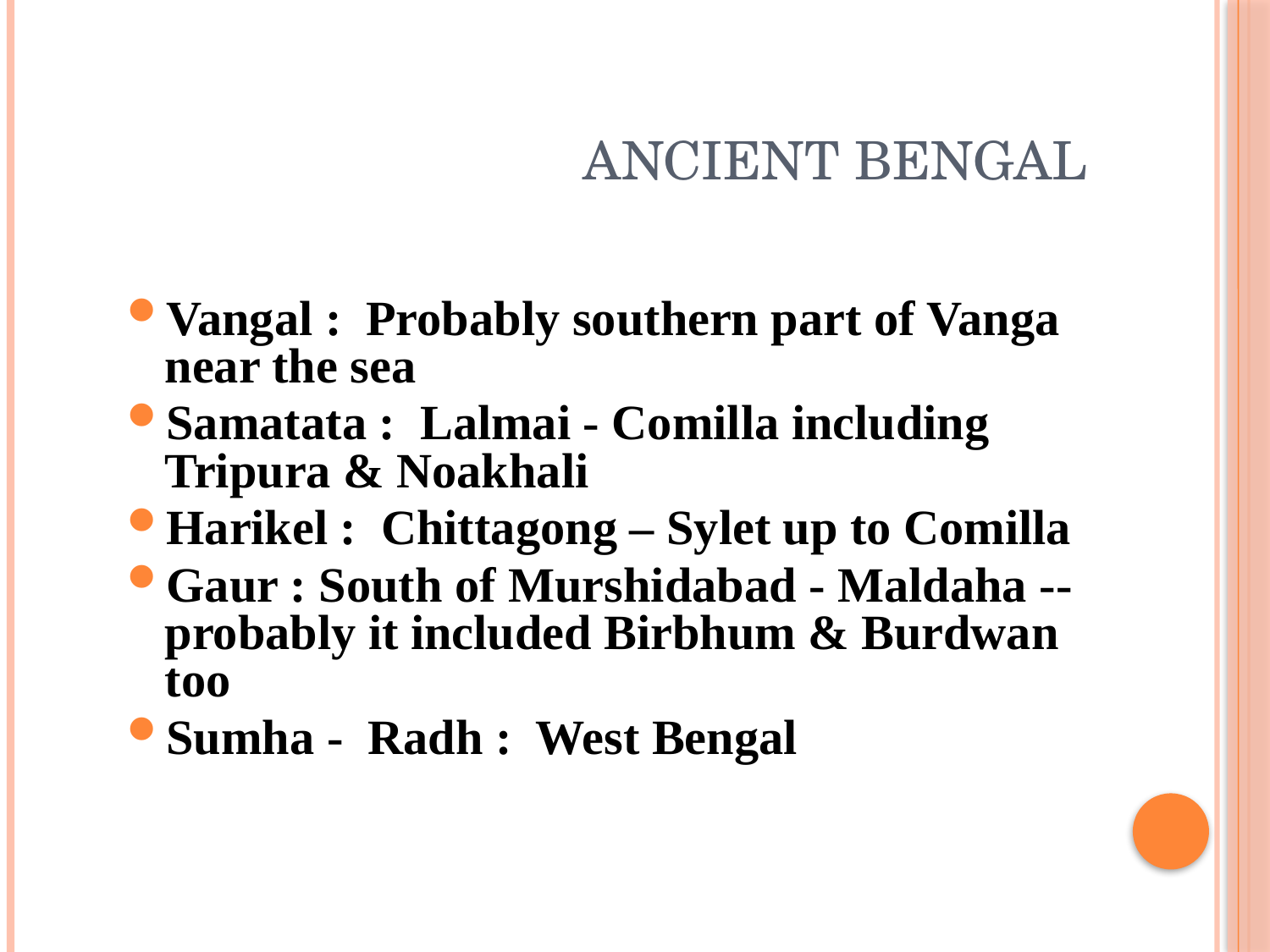

# Ancient Bengal

Vangal :  Probably southern part of Vanga near the sea
Samatata :  Lalmai - Comilla including Tripura & Noakhali
Harikel :  Chittagong – Sylet up to Comilla
Gaur : South of Murshidabad - Maldaha -- probably it included Birbhum & Burdwan too
Sumha -  Radh :  West Bengal